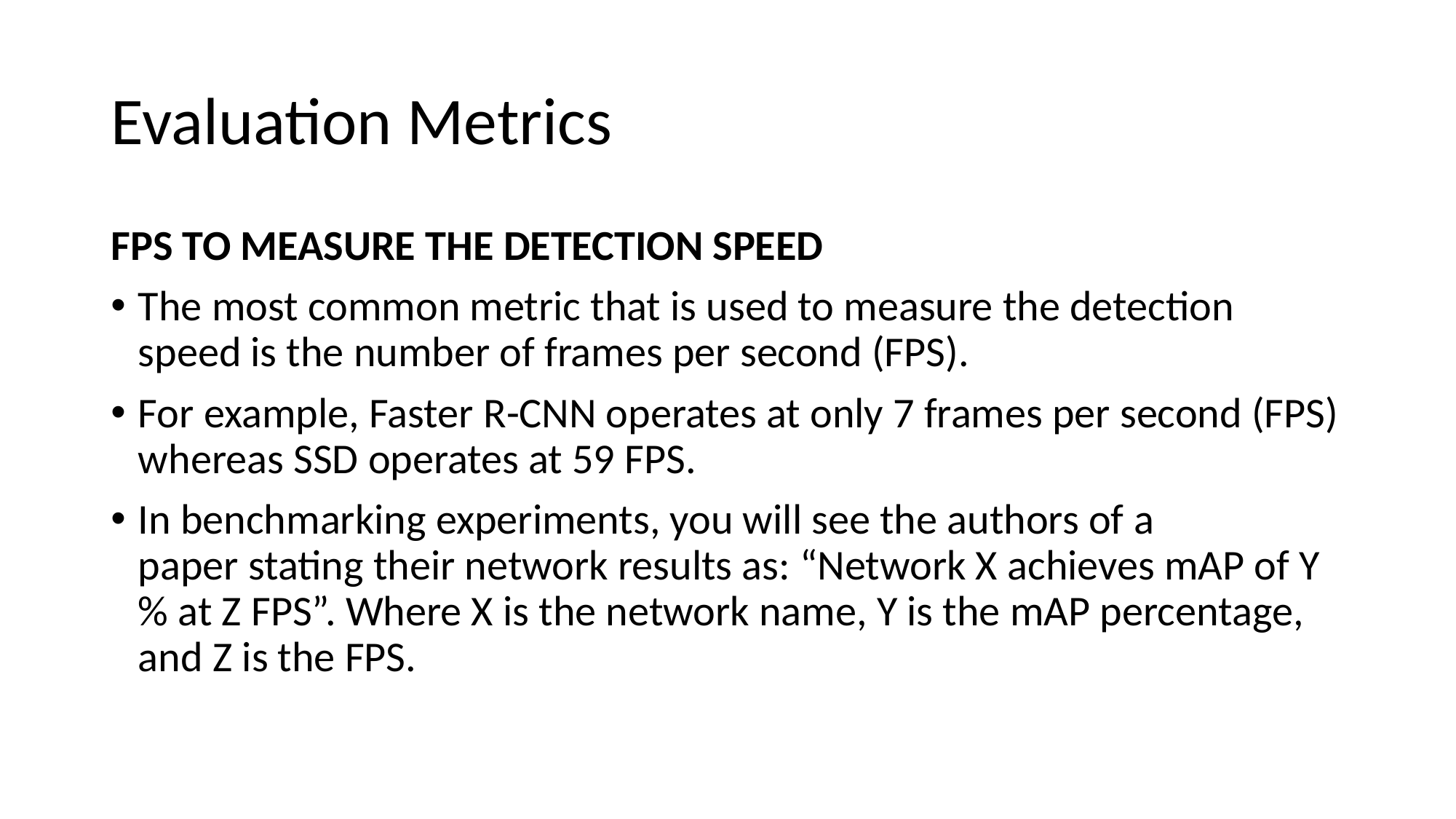

# Evaluation Metrics
FPS TO MEASURE THE DETECTION SPEED
The most common metric that is used to measure the detection speed is the number of frames per second (FPS).
For example, Faster R-CNN operates at only 7 frames per second (FPS)
whereas SSD operates at 59 FPS.
In benchmarking experiments, you will see the authors of a
paper stating their network results as: “Network X achieves mAP of Y% at Z FPS”. Where X is the network name, Y is the mAP percentage, and Z is the FPS.